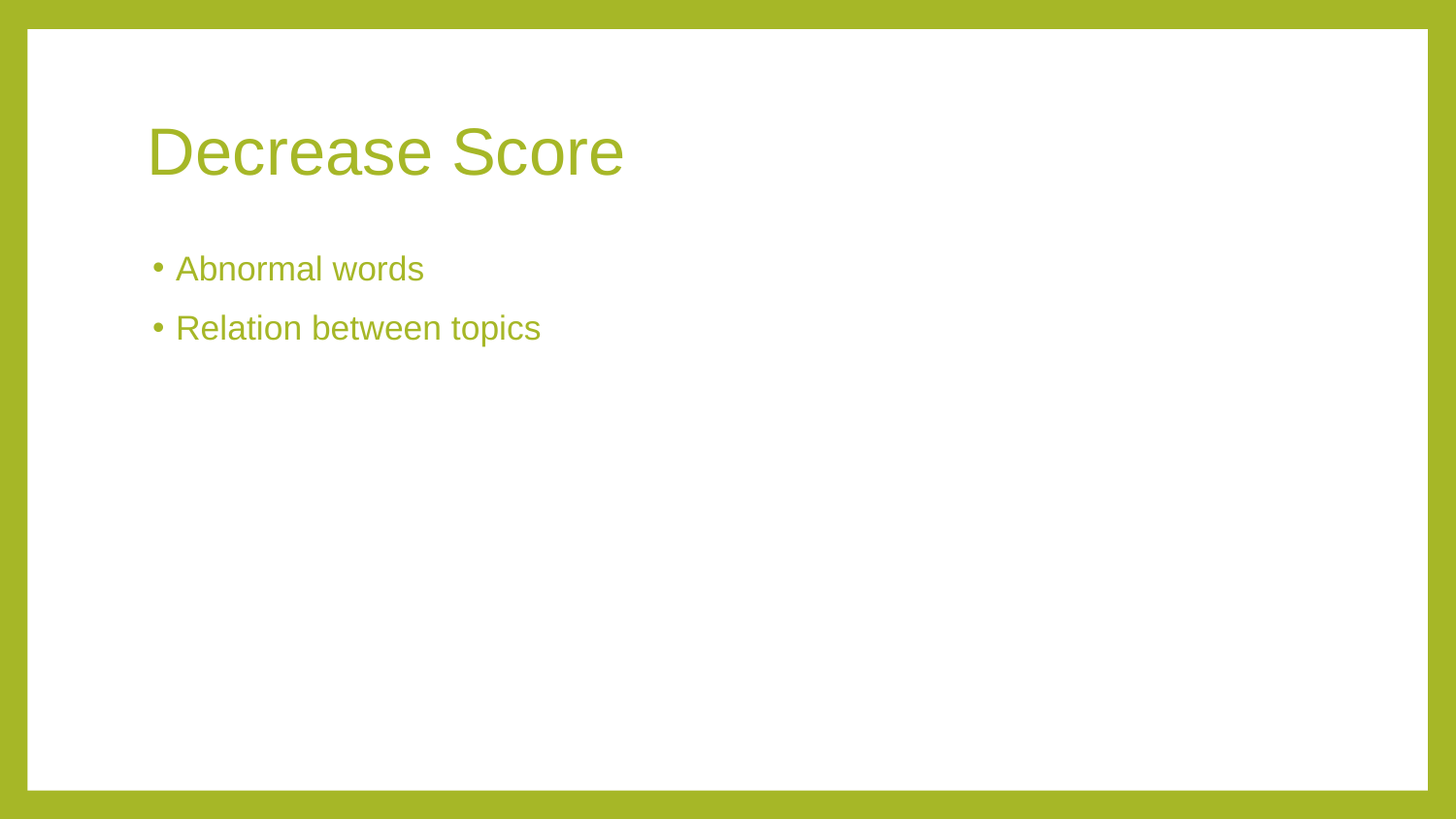

# Decrease Score
Abnormal words
Relation between topics